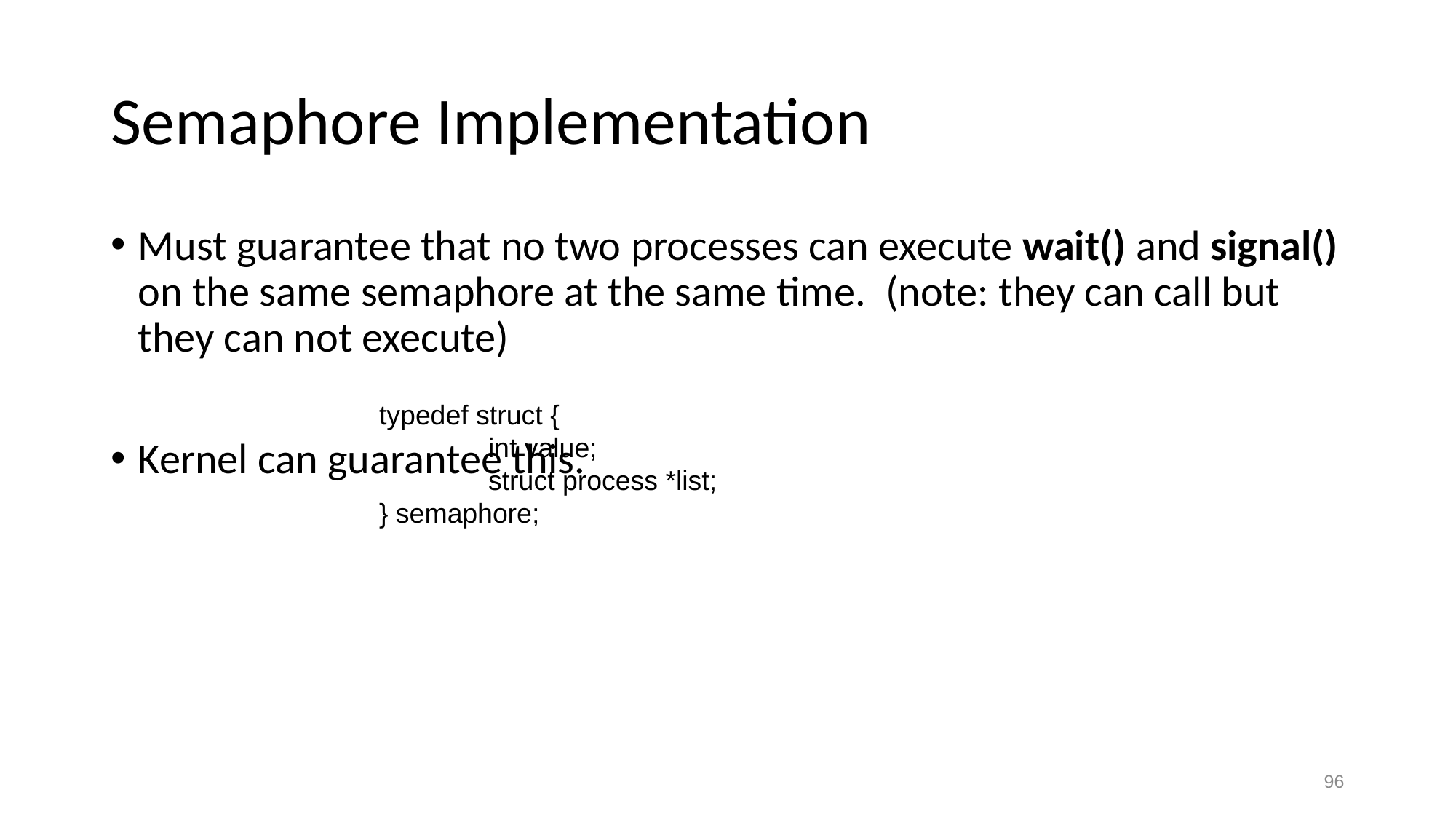

# Semaphore Implementation
Must guarantee that no two processes can execute wait() and signal() on the same semaphore at the same time.  (note: they can call but they can not execute)

Kernel can guarantee this.

typedef struct {
	int value;
	struct process *list;
} semaphore;
96